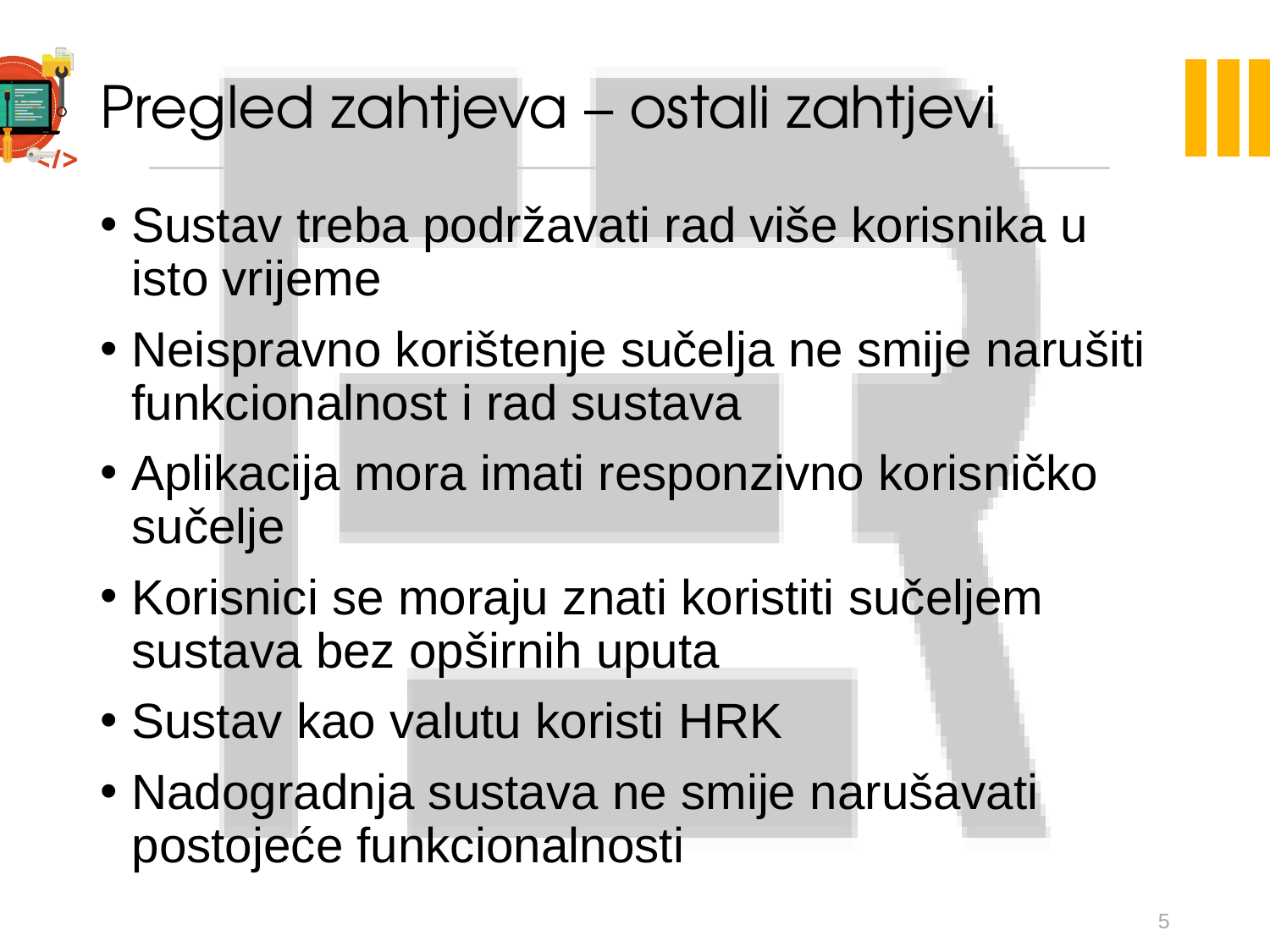

# Pregled zahtjeva – ostali zahtjevi
Sustav treba podržavati rad više korisnika u isto vrijeme
Neispravno korištenje sučelja ne smije narušiti funkcionalnost i rad sustava
Aplikacija mora imati responzivno korisničko sučelje
Korisnici se moraju znati koristiti sučeljem sustava bez opširnih uputa
Sustav kao valutu koristi HRK
Nadogradnja sustava ne smije narušavati postojeće funkcionalnosti
5